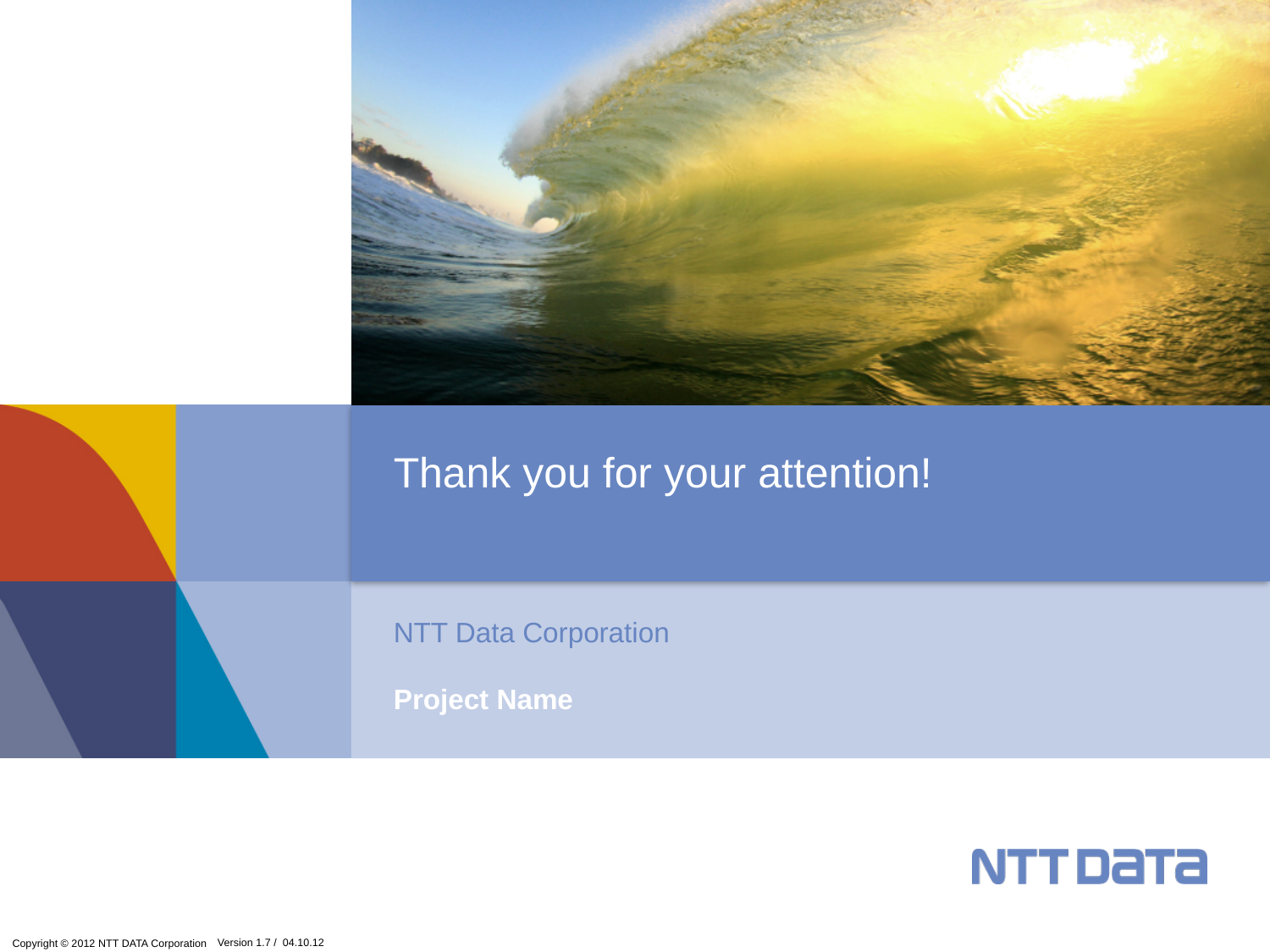

# Thank you for your attention!
NTT Data Corporation

Project Name
Version 1.7 /  04.10.12